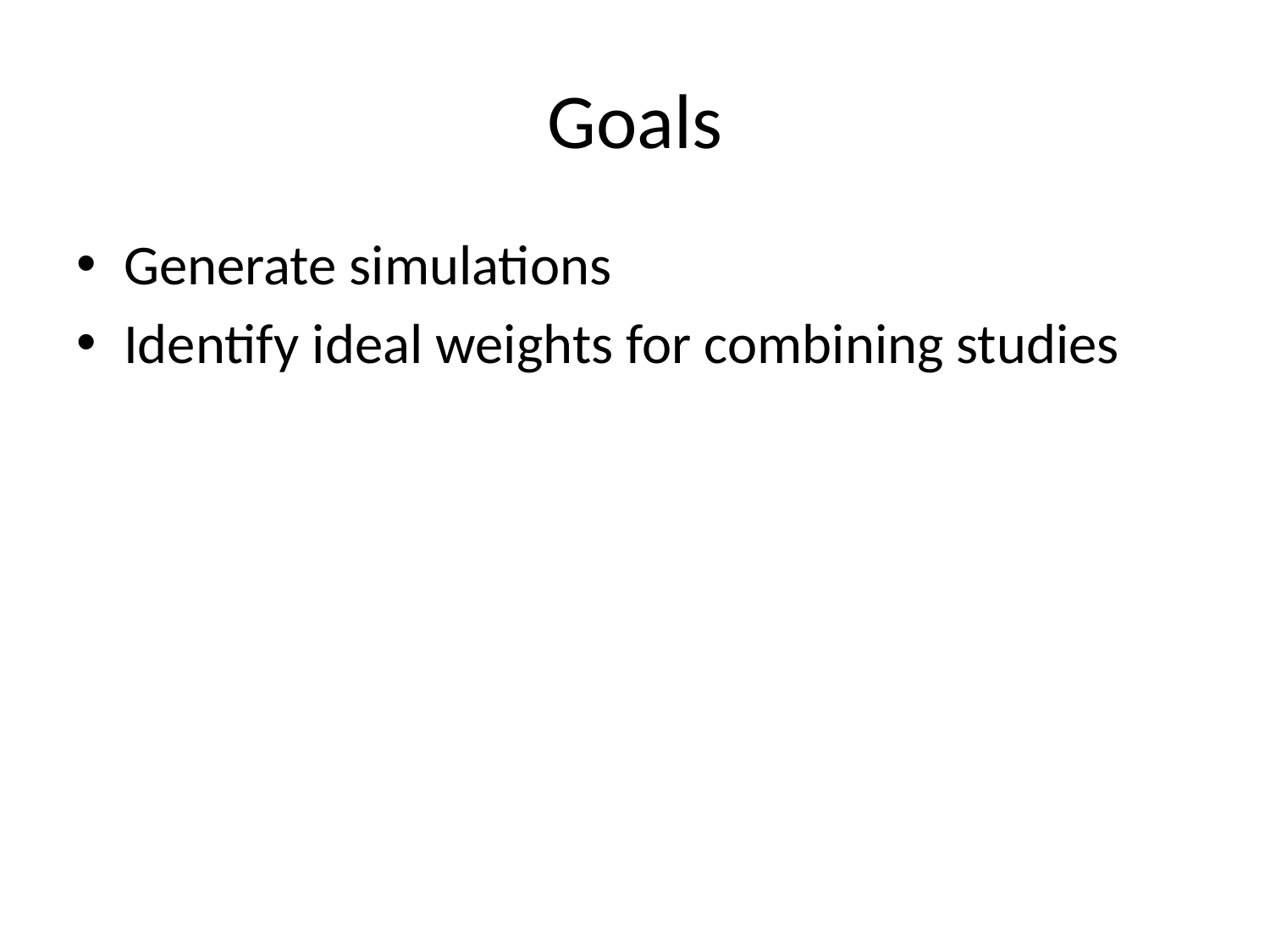

# Goals
Generate simulations
Identify ideal weights for combining studies